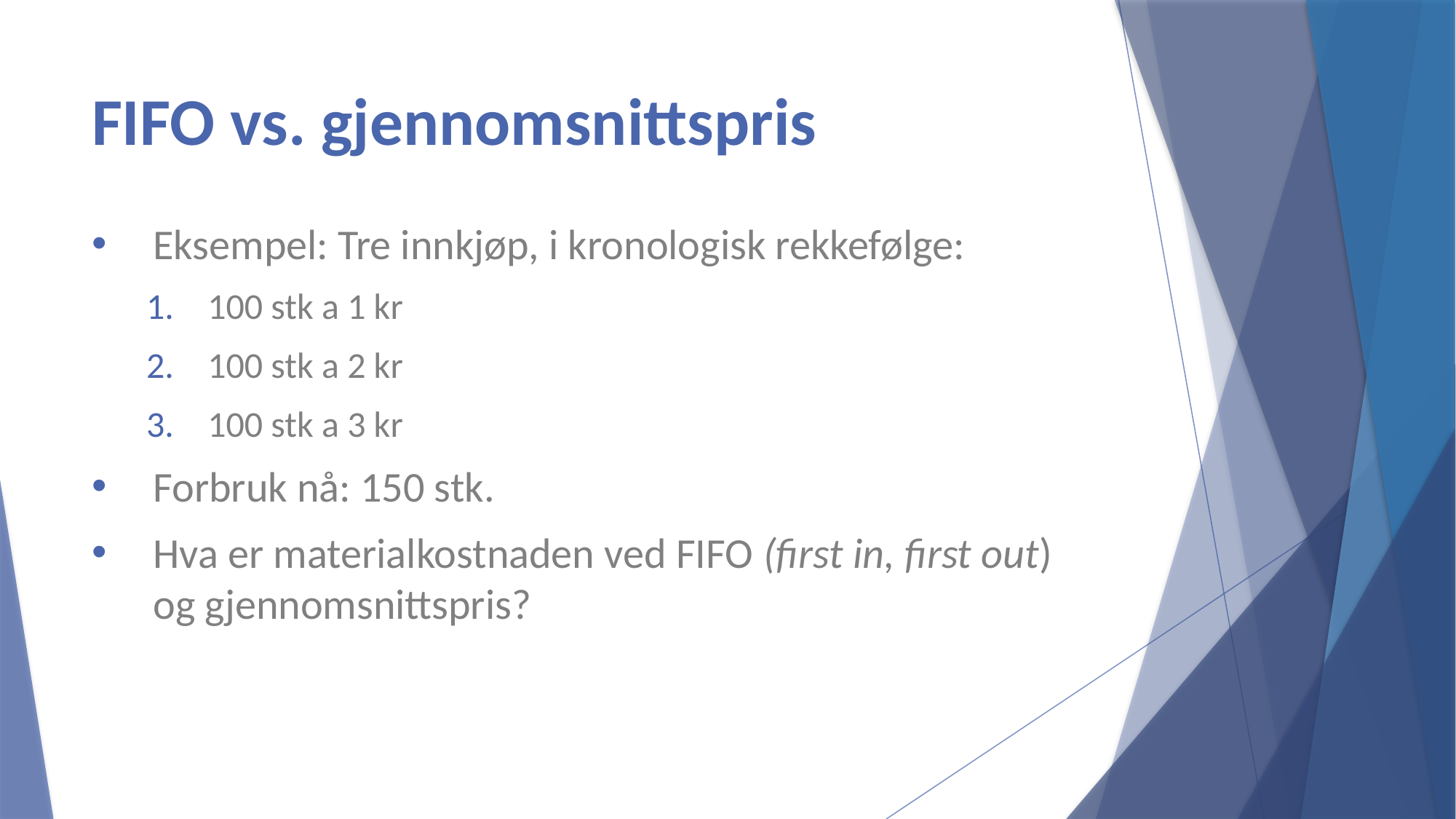

# FIFO vs. gjennomsnittspris
Eksempel: Tre innkjøp, i kronologisk rekkefølge:
100 stk a 1 kr
100 stk a 2 kr
100 stk a 3 kr
Forbruk nå: 150 stk.
Hva er materialkostnaden ved FIFO (first in, first out) og gjennomsnittspris?